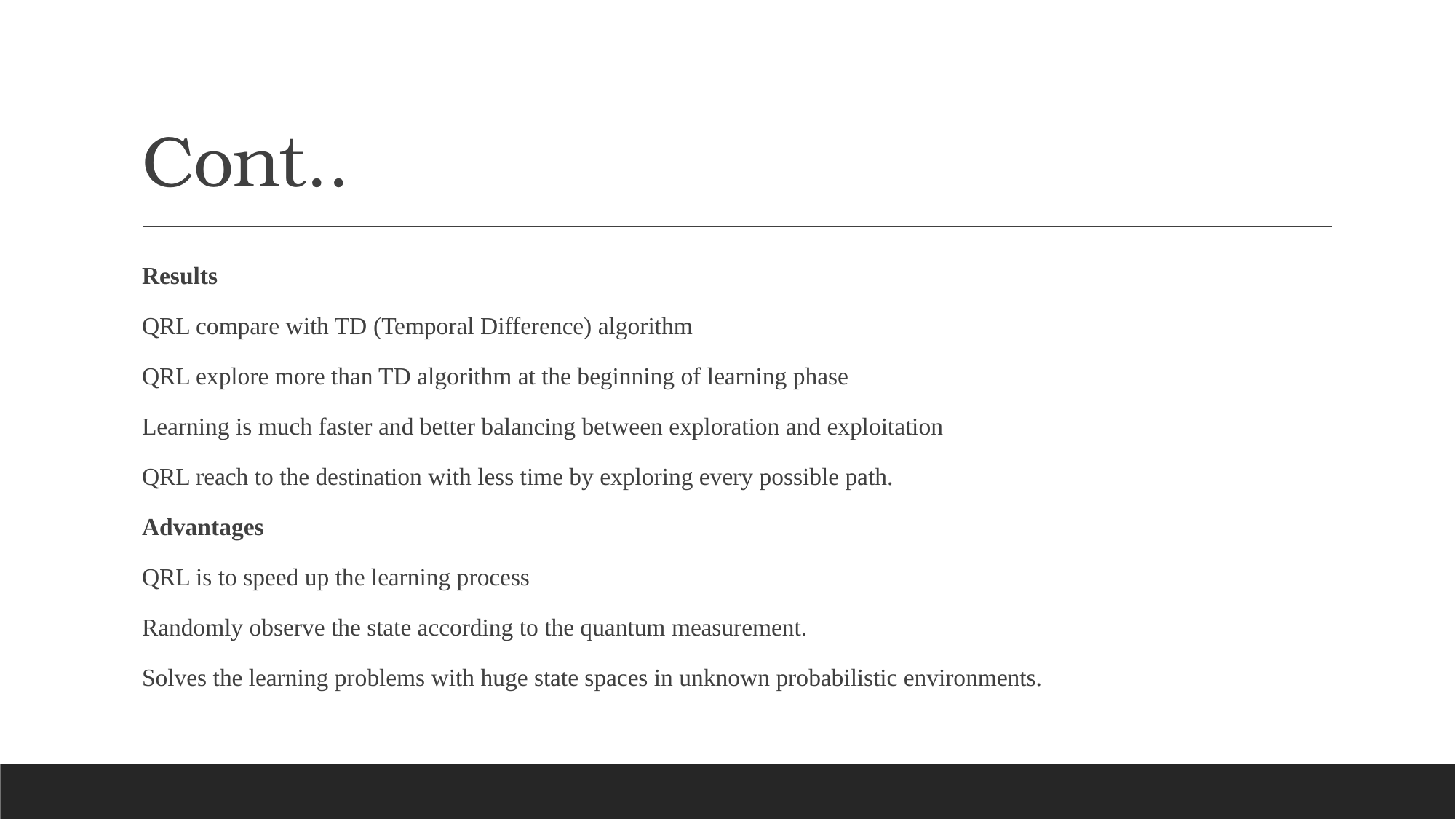

# Cont..
Results
QRL compare with TD (Temporal Difference) algorithm
QRL explore more than TD algorithm at the beginning of learning phase
Learning is much faster and better balancing between exploration and exploitation
QRL reach to the destination with less time by exploring every possible path.
Advantages
QRL is to speed up the learning process
Randomly observe the state according to the quantum measurement.
Solves the learning problems with huge state spaces in unknown probabilistic environments.